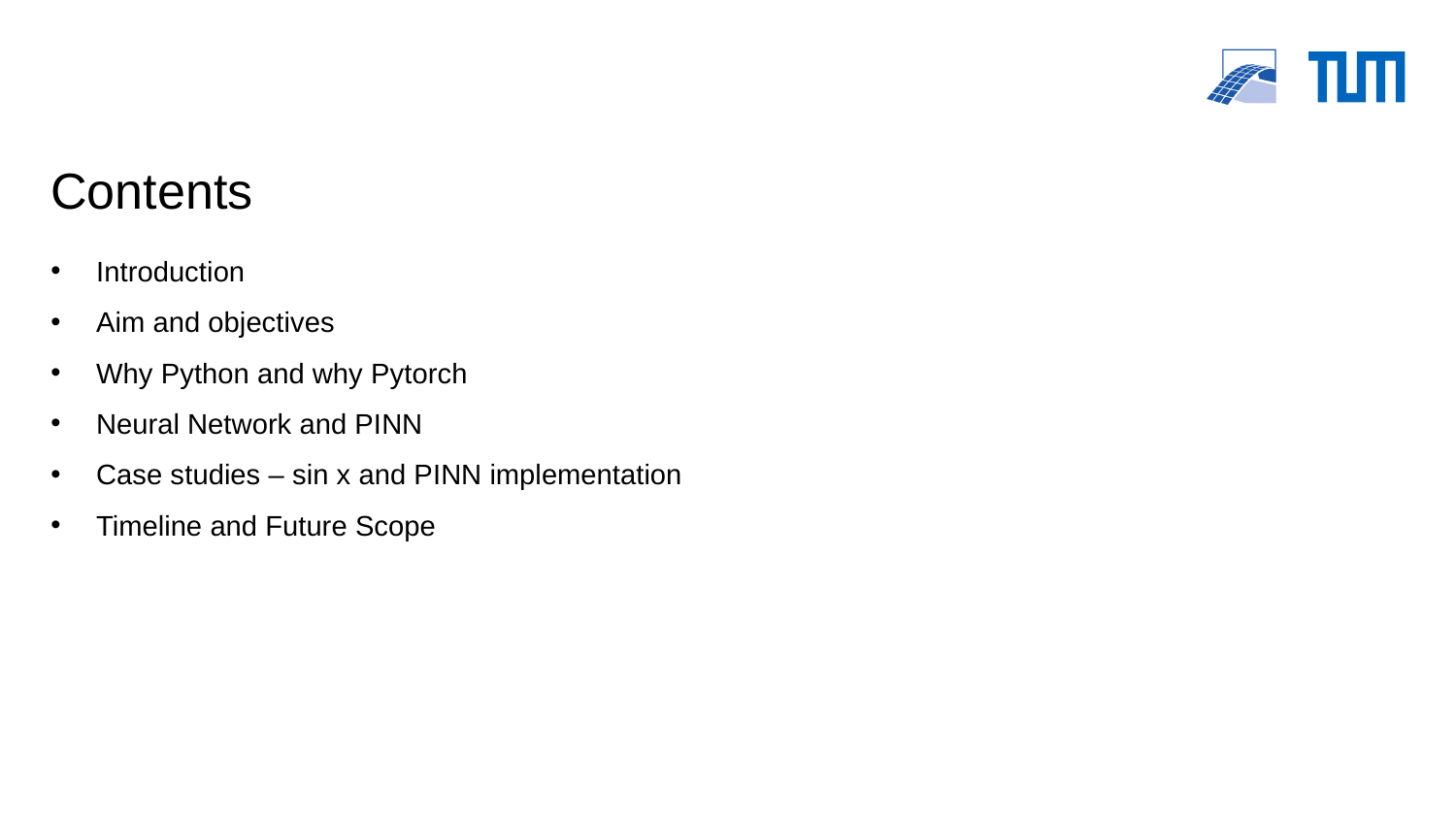

# Contents
Introduction
Aim and objectives
Why Python and why Pytorch
Neural Network and PINN
Case studies – sin x and PINN implementation
Timeline and Future Scope